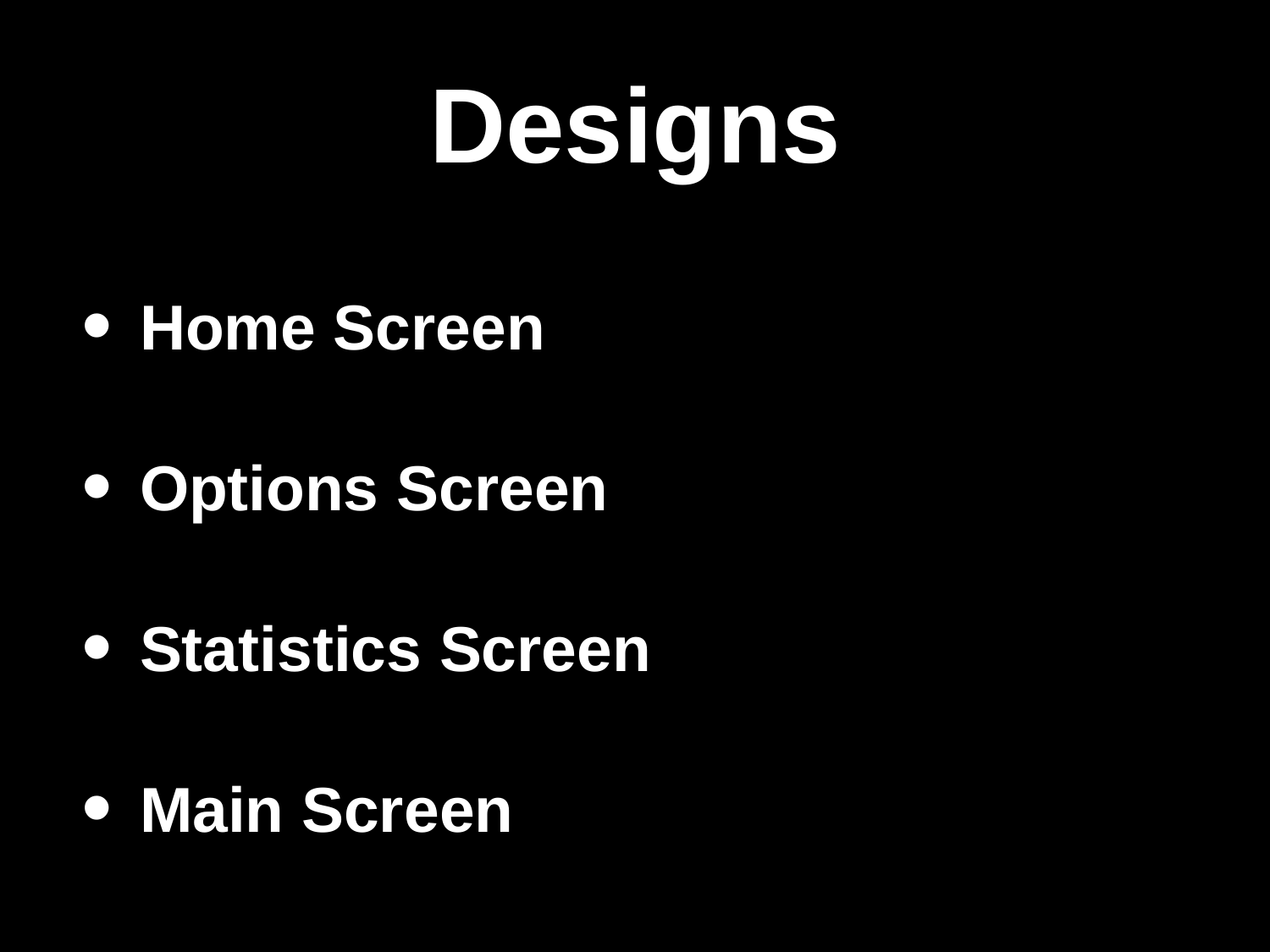

# Designs
Home Screen

Options Screen

Statistics Screen

Main Screen